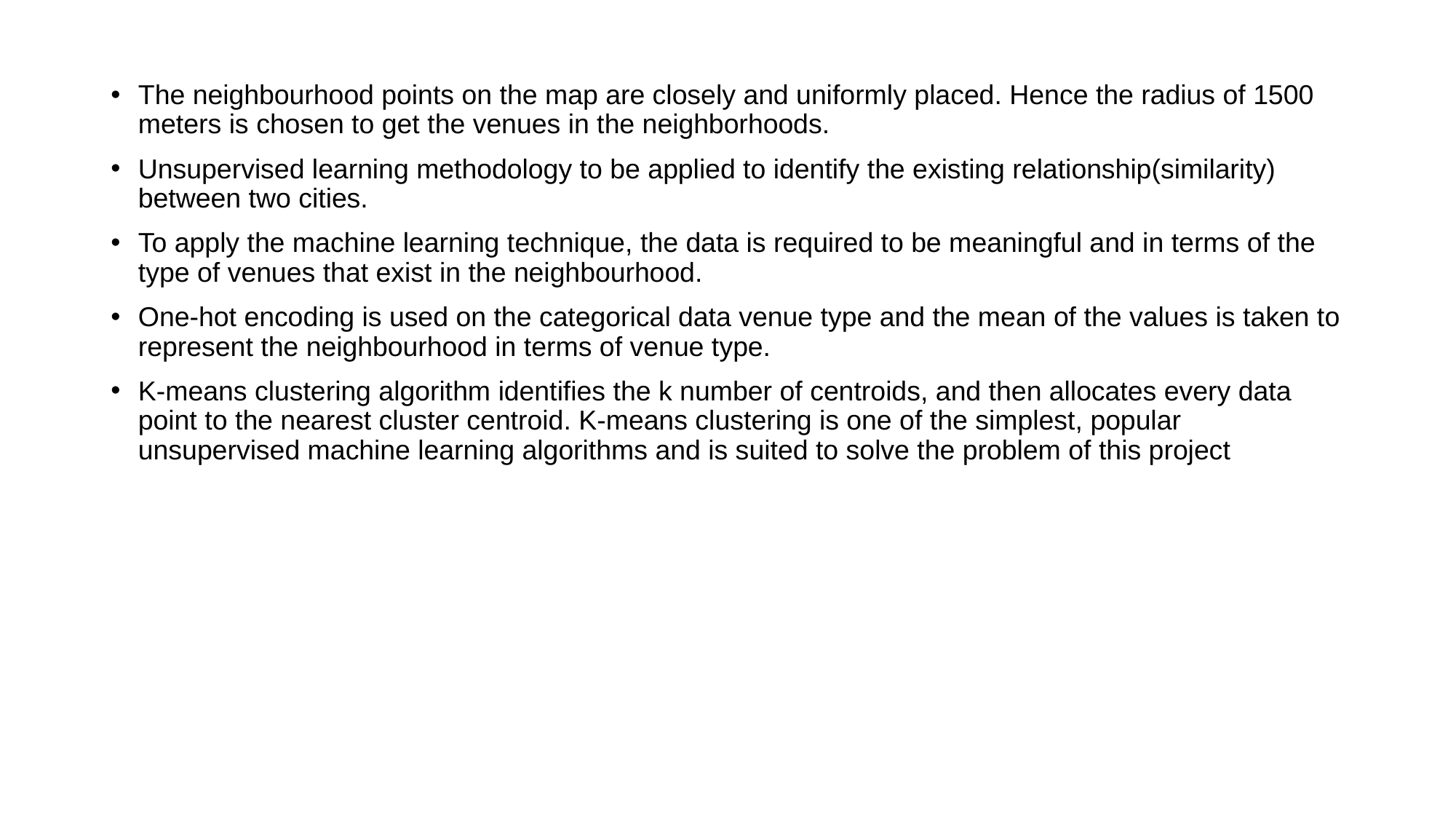

The neighbourhood points on the map are closely and uniformly placed. Hence the radius of 1500 meters is chosen to get the venues in the neighborhoods.
Unsupervised learning methodology to be applied to identify the existing relationship(similarity) between two cities.
To apply the machine learning technique, the data is required to be meaningful and in terms of the type of venues that exist in the neighbourhood.
One-hot encoding is used on the categorical data venue type and the mean of the values is taken to represent the neighbourhood in terms of venue type.
K-means clustering algorithm identifies the k number of centroids, and then allocates every data point to the nearest cluster centroid. K-means clustering is one of the simplest, popular unsupervised machine learning algorithms and is suited to solve the problem of this project